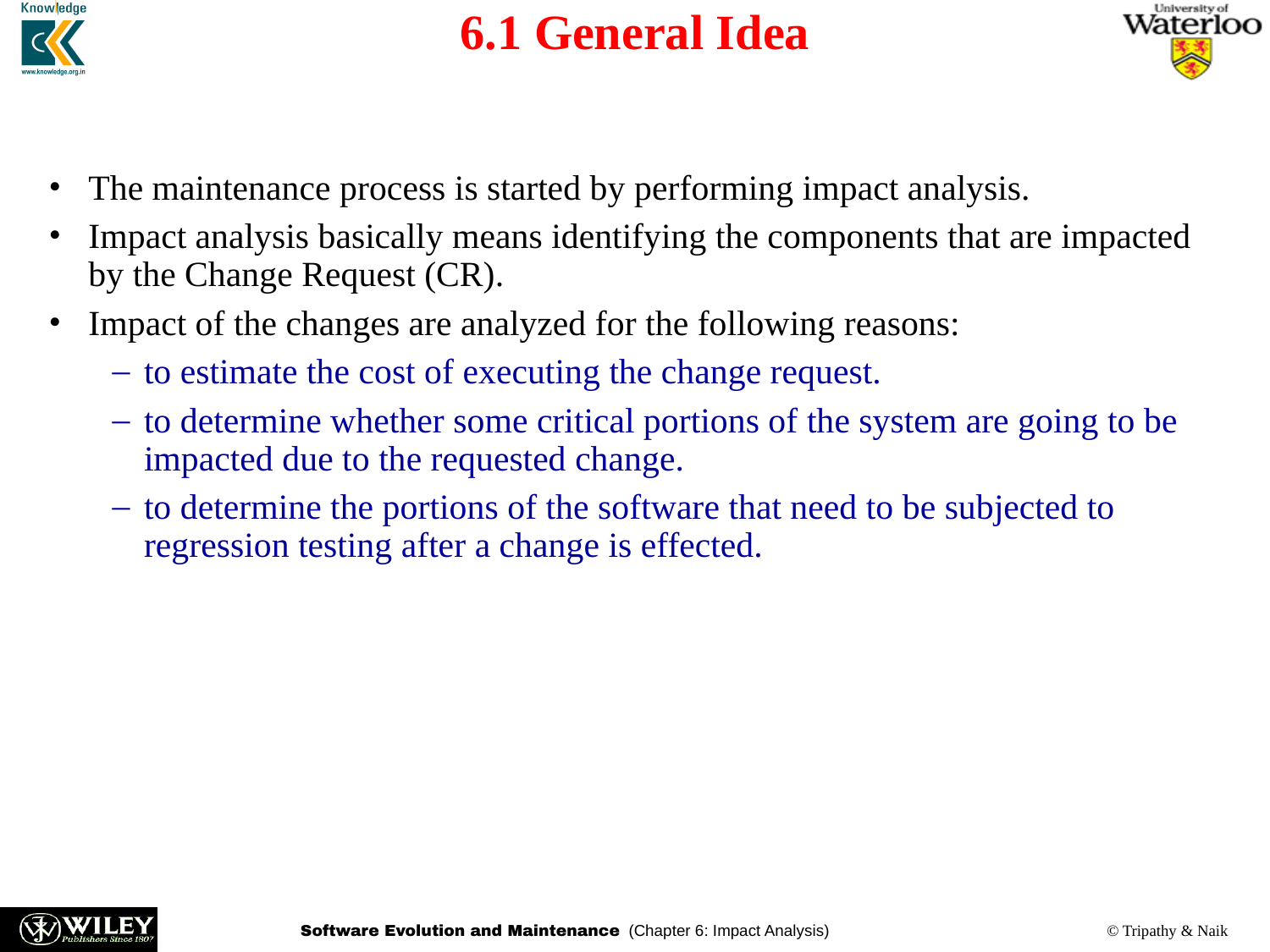

# 6.1 General Idea
The maintenance process is started by performing impact analysis.
Impact analysis basically means identifying the components that are impacted by the Change Request (CR).
Impact of the changes are analyzed for the following reasons:
to estimate the cost of executing the change request.
to determine whether some critical portions of the system are going to be impacted due to the requested change.
to determine the portions of the software that need to be subjected to regression testing after a change is effected.